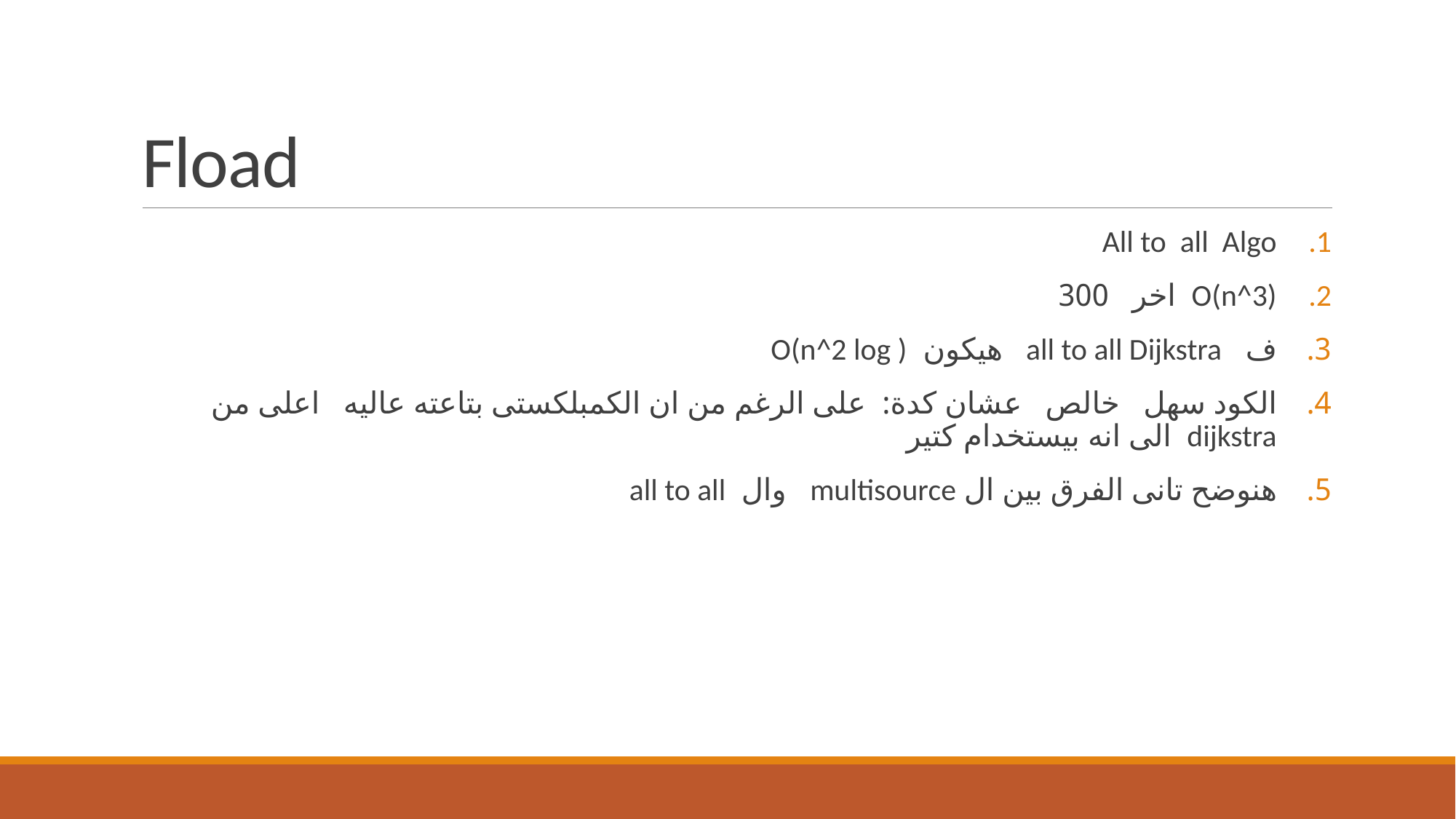

# Fload
All to  all  Algo
O(n^3)  اخر   300
ف   all to all Dijkstra   هيكون  O(n^2 log )
الكود سهل   خالص   عشان كدة:  على الرغم من ان الكمبلكستى بتاعته عاليه   اعلى من  dijkstra  الى انه بيستخدام كتير
هنوضح تانى الفرق بين ال multisource   وال  all to all